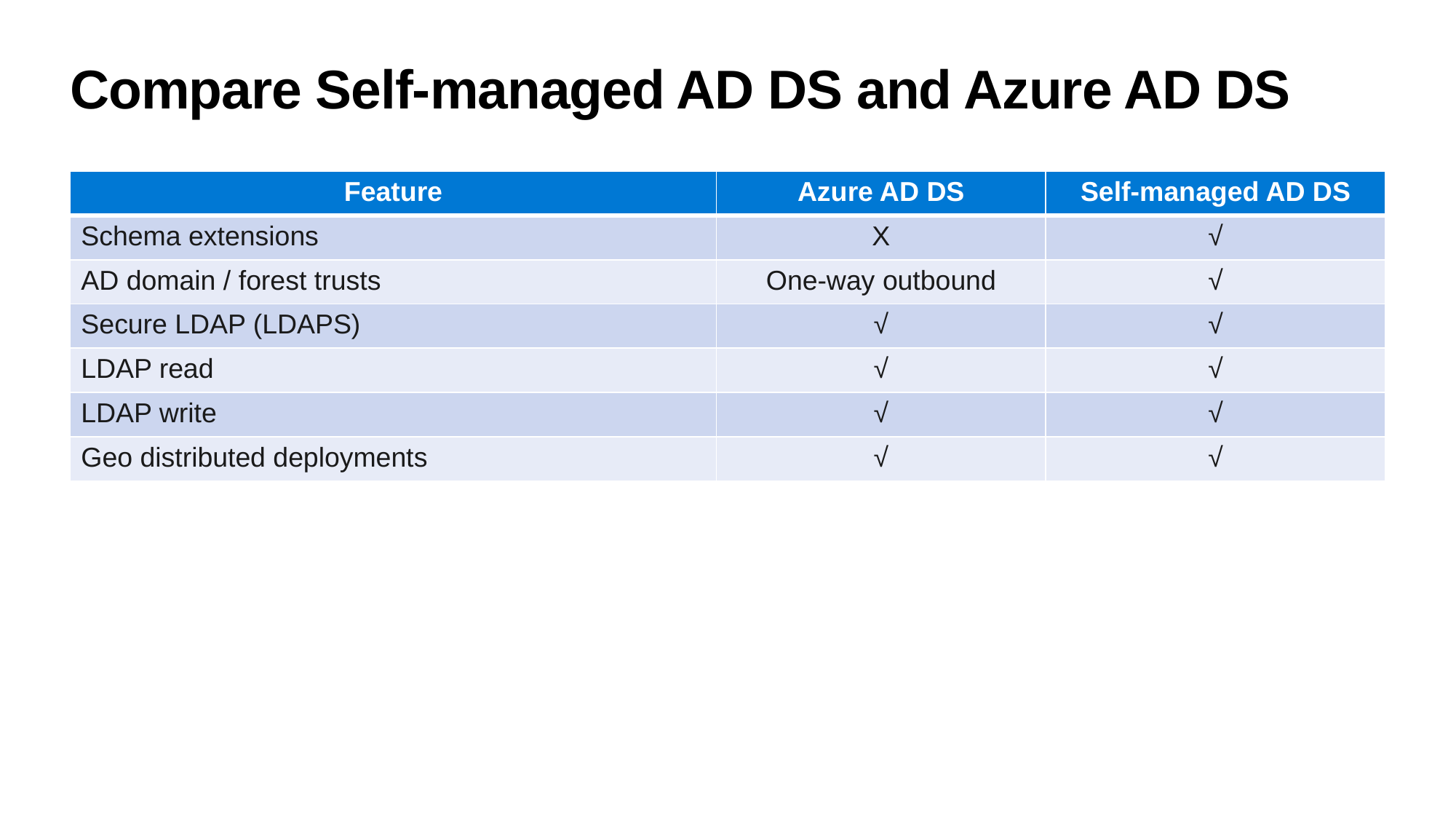

# Compare Self-managed AD DS and Azure AD DS
| Feature | Azure AD DS | Self-managed AD DS |
| --- | --- | --- |
| Schema extensions | X | √ |
| AD domain / forest trusts | One-way outbound | √ |
| Secure LDAP (LDAPS) | √ | √ |
| LDAP read | √ | √ |
| LDAP write | √ | √ |
| Geo distributed deployments | √ | √ |